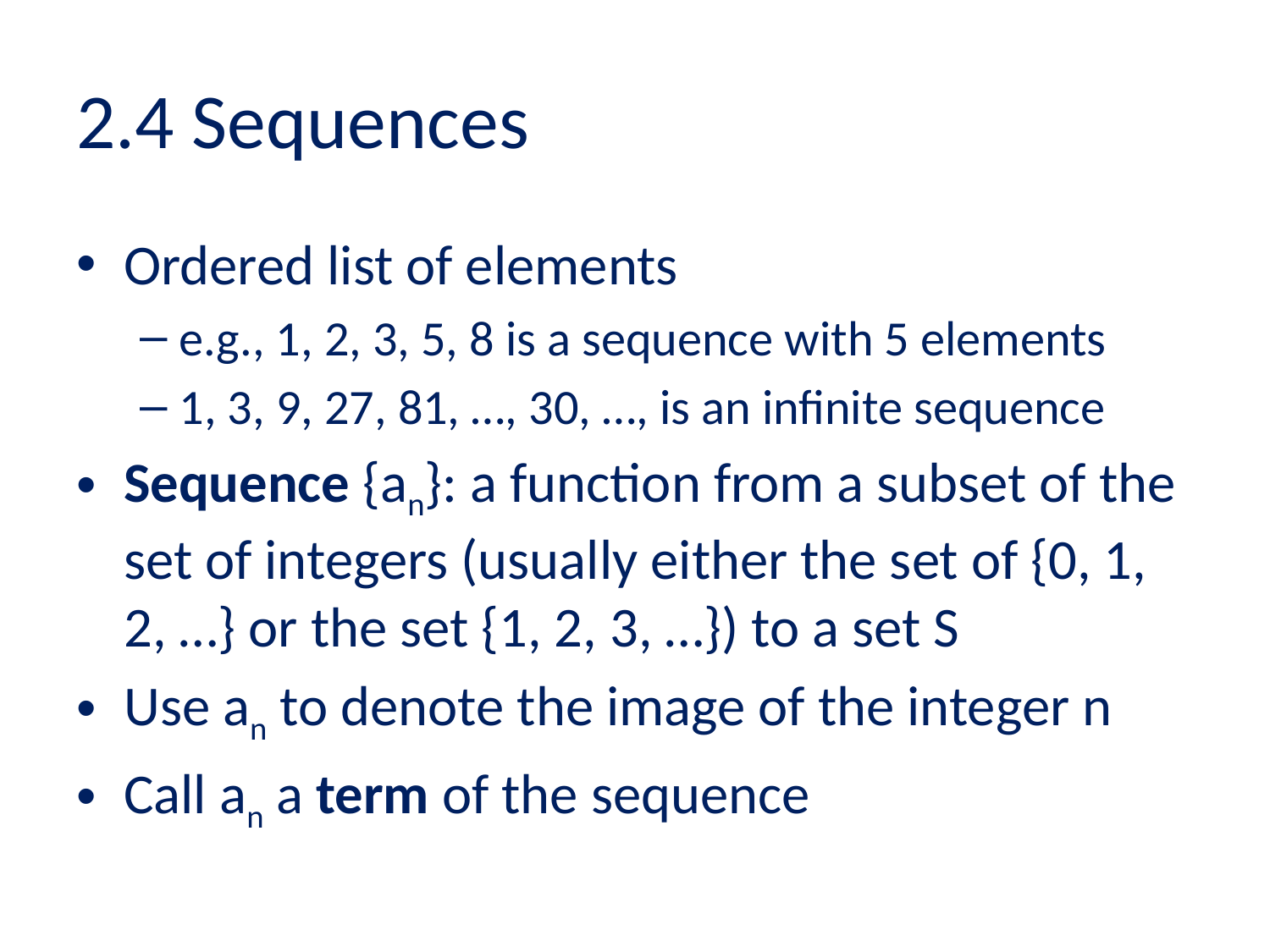

# 2.4 Sequences
Ordered list of elements
e.g., 1, 2, 3, 5, 8 is a sequence with 5 elements
1, 3, 9, 27, 81, …, 30, …, is an infinite sequence
Sequence {an}: a function from a subset of the set of integers (usually either the set of {0, 1, 2, …} or the set {1, 2, 3, …}) to a set S
Use an to denote the image of the integer n
Call an a term of the sequence
37